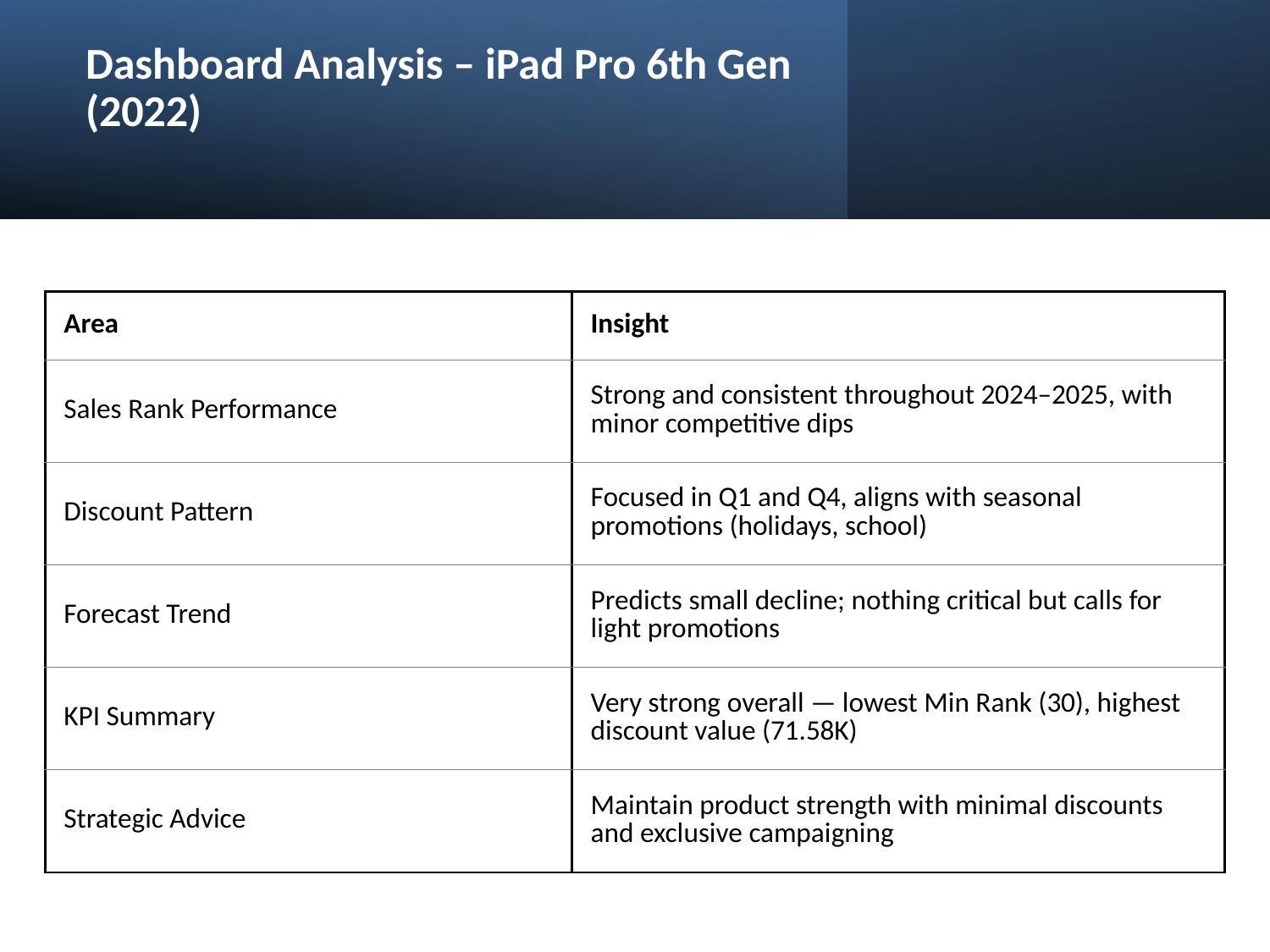

# Dashboard Analysis – iPad Pro 6th Gen (2022)
| Area | Insight |
| --- | --- |
| Sales Rank Performance | Strong and consistent throughout 2024–2025, with minor competitive dips |
| Discount Pattern | Focused in Q1 and Q4, aligns with seasonal promotions (holidays, school) |
| Forecast Trend | Predicts small decline; nothing critical but calls for light promotions |
| KPI Summary | Very strong overall — lowest Min Rank (30), highest discount value (71.58K) |
| Strategic Advice | Maintain product strength with minimal discounts and exclusive campaigning |